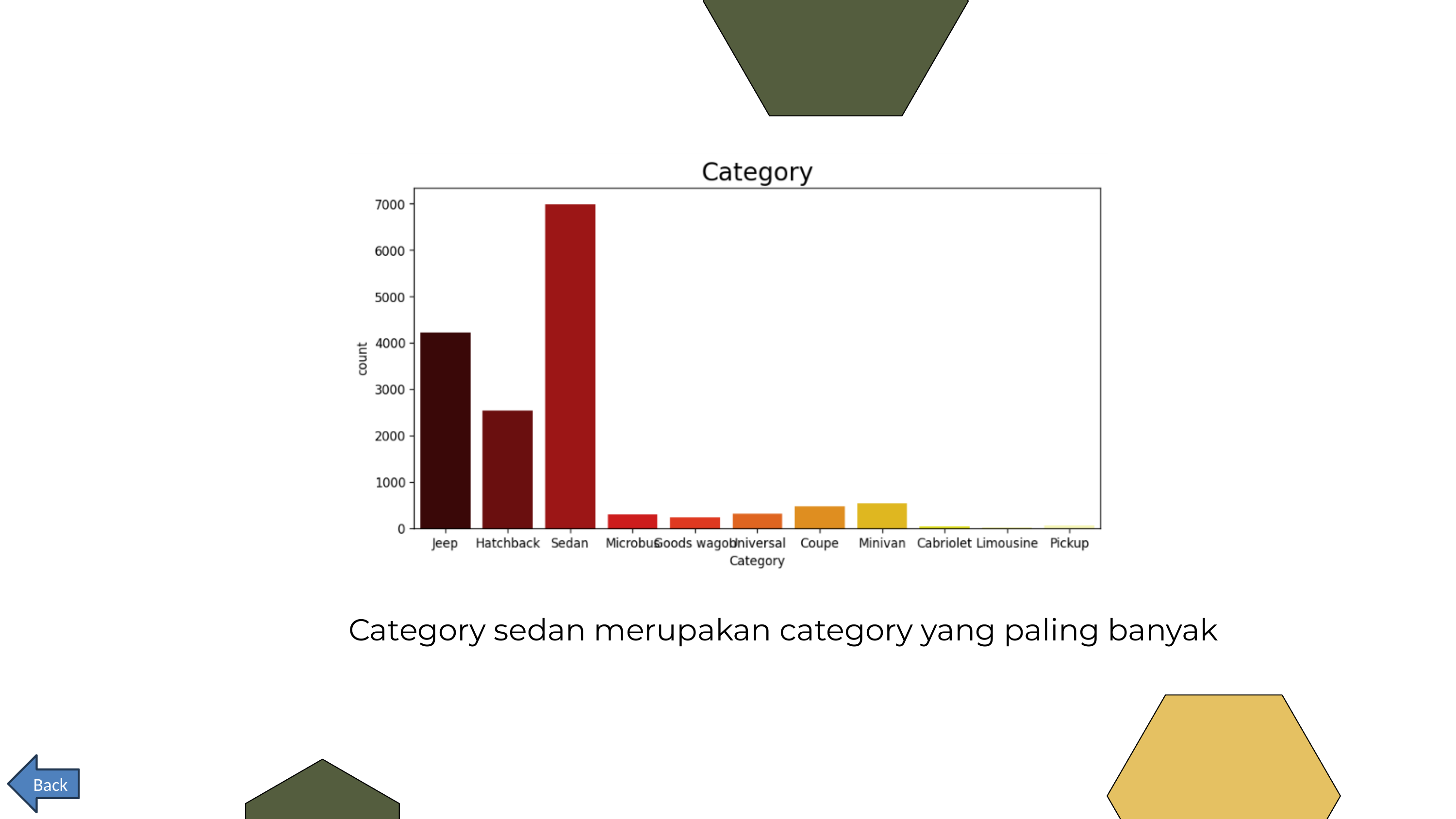

Category sedan merupakan category yang paling banyak

Back